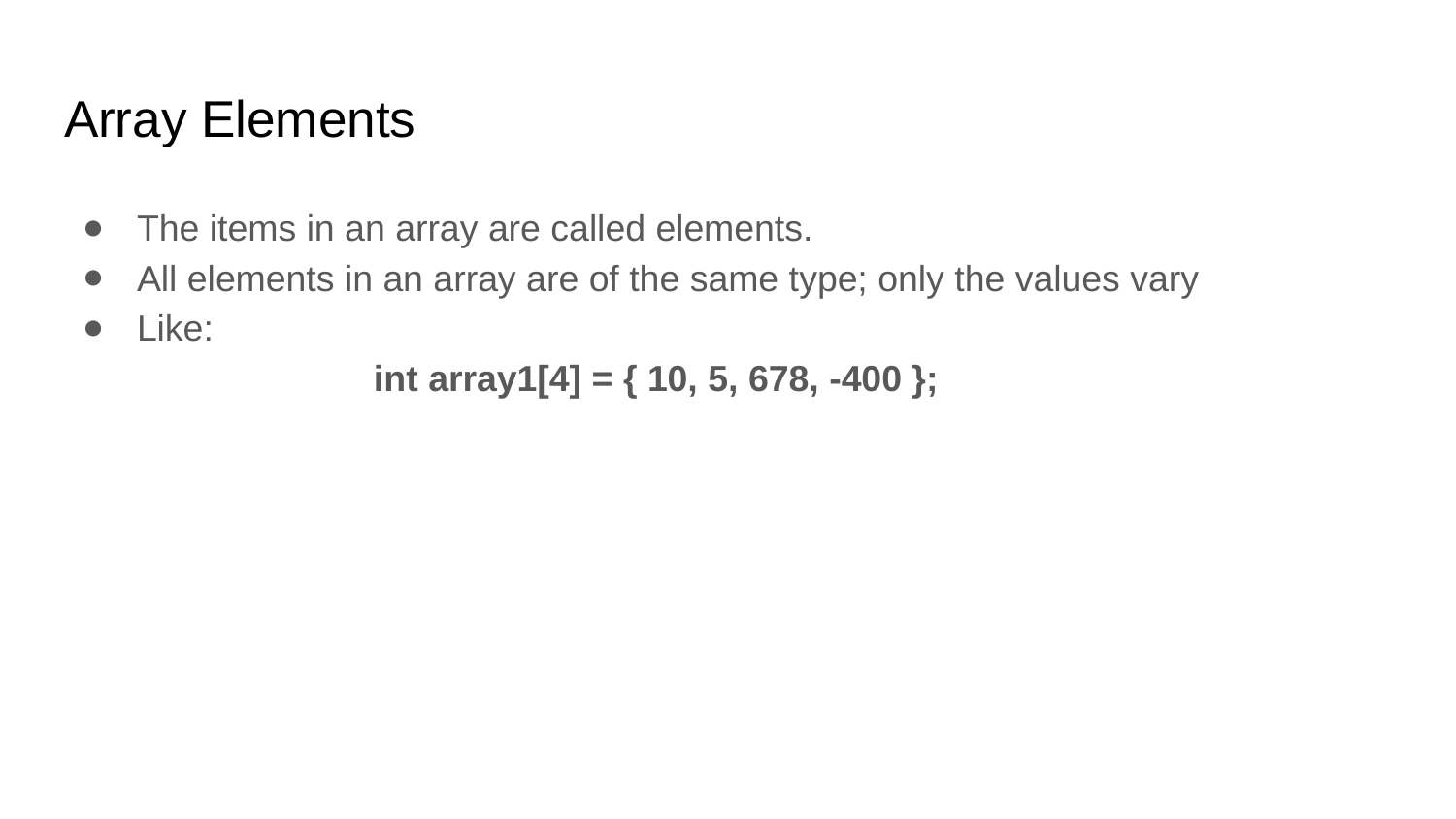

# Array Elements
The items in an array are called elements.
All elements in an array are of the same type; only the values vary
Like:
		int array1[4] = { 10, 5, 678, -400 };